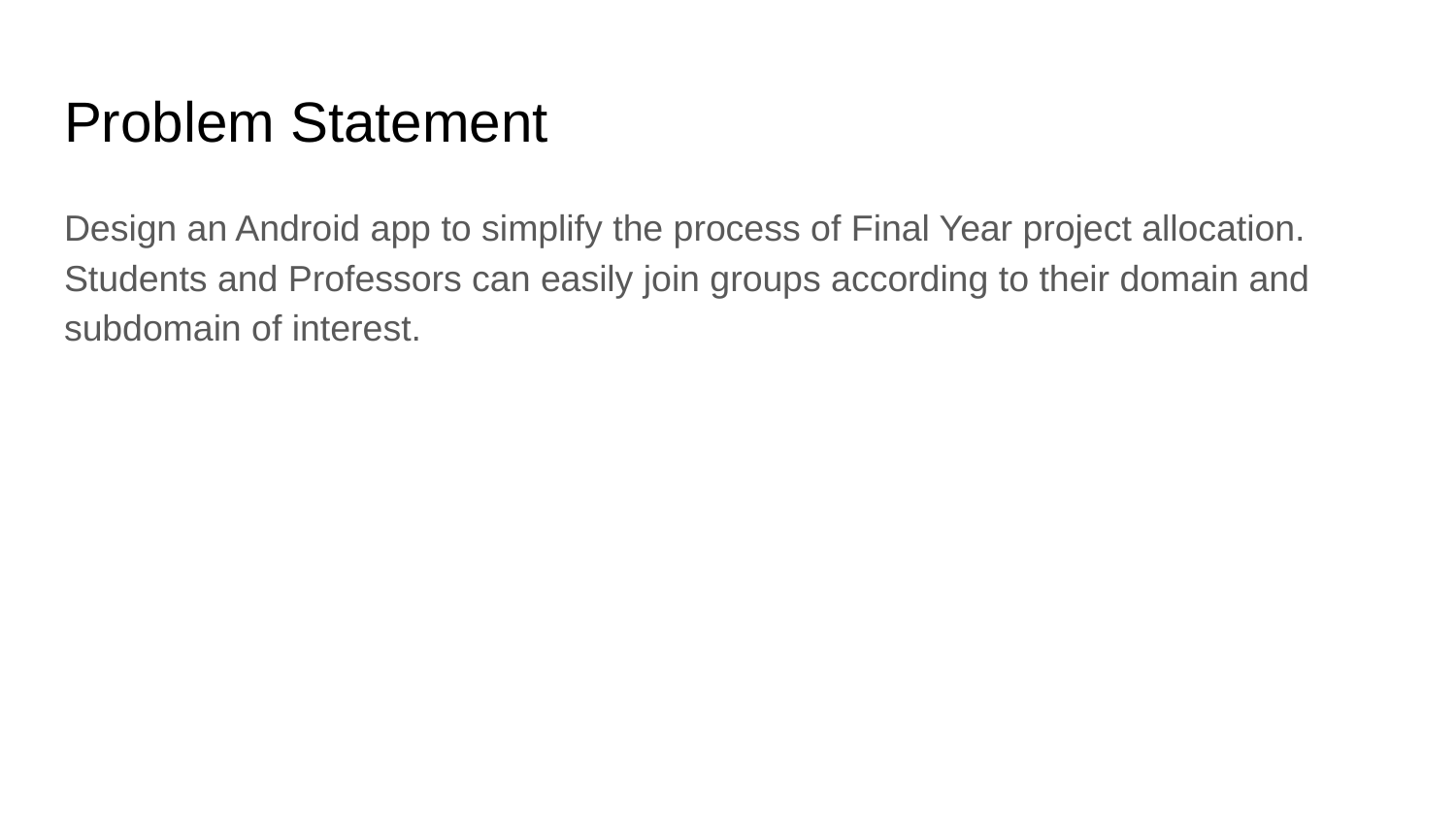

# Problem Statement
Design an Android app to simplify the process of Final Year project allocation. Students and Professors can easily join groups according to their domain and subdomain of interest.